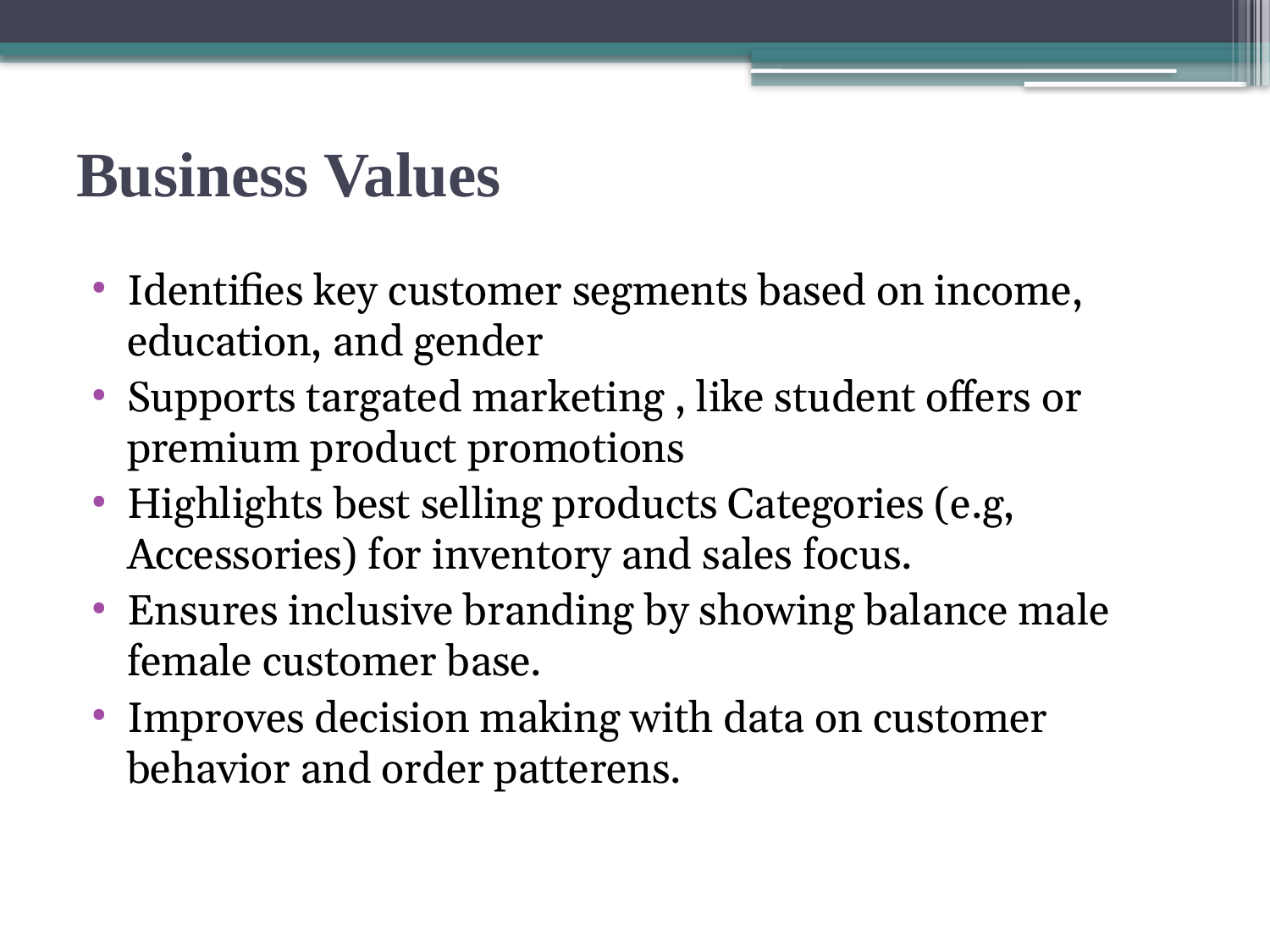

# Business Values
Identifies key customer segments based on income, education, and gender
Supports targated marketing , like student offers or premium product promotions
Highlights best selling products Categories (e.g, Accessories) for inventory and sales focus.
Ensures inclusive branding by showing balance male female customer base.
Improves decision making with data on customer behavior and order patterens.